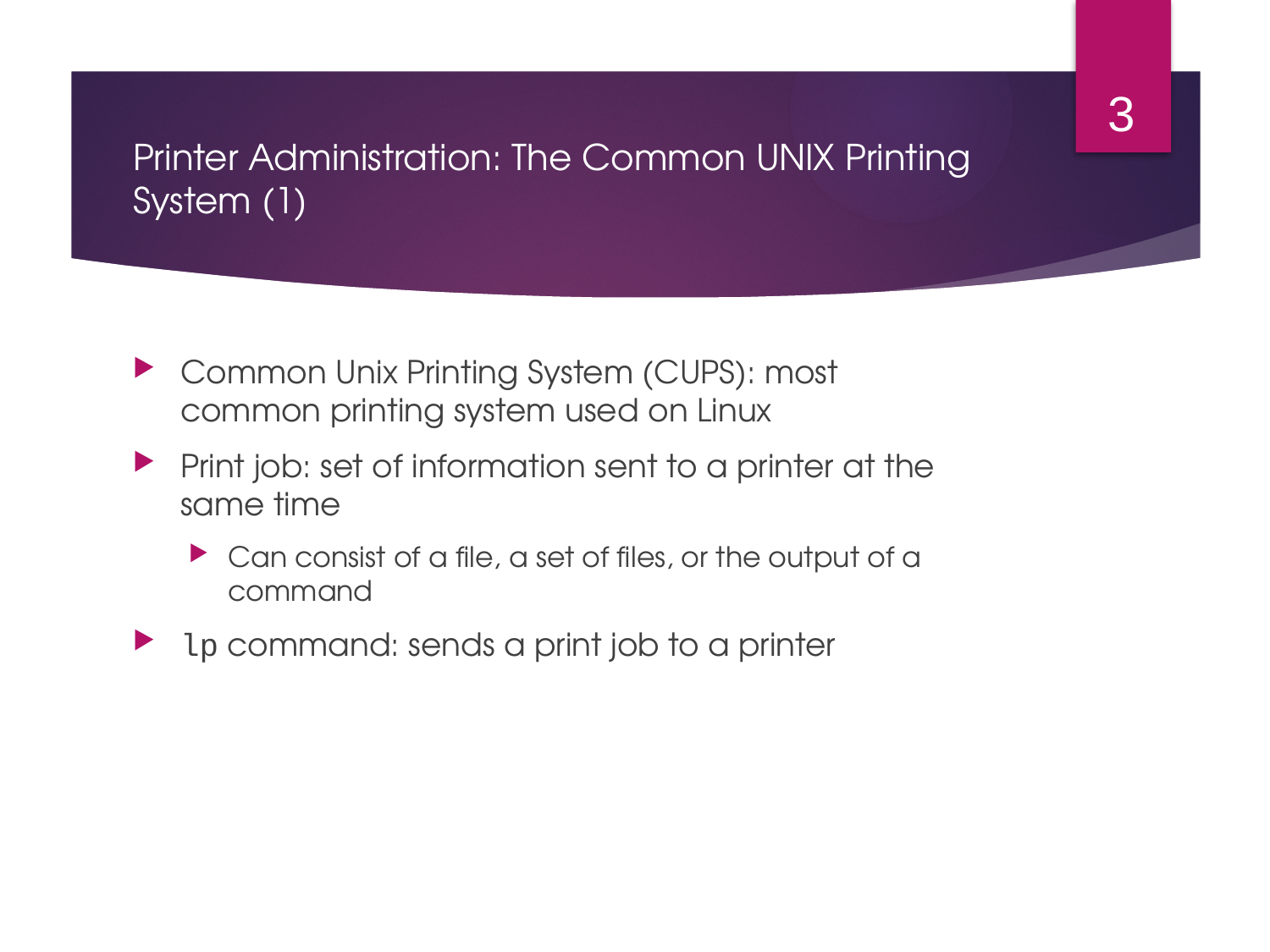

3
# Printer Administration: The Common UNIX Printing System (1)
Common Unix Printing System (CUPS): most common printing system used on Linux
Print job: set of information sent to a printer at the same time
Can consist of a file, a set of files, or the output of a command
lp command: sends a print job to a printer